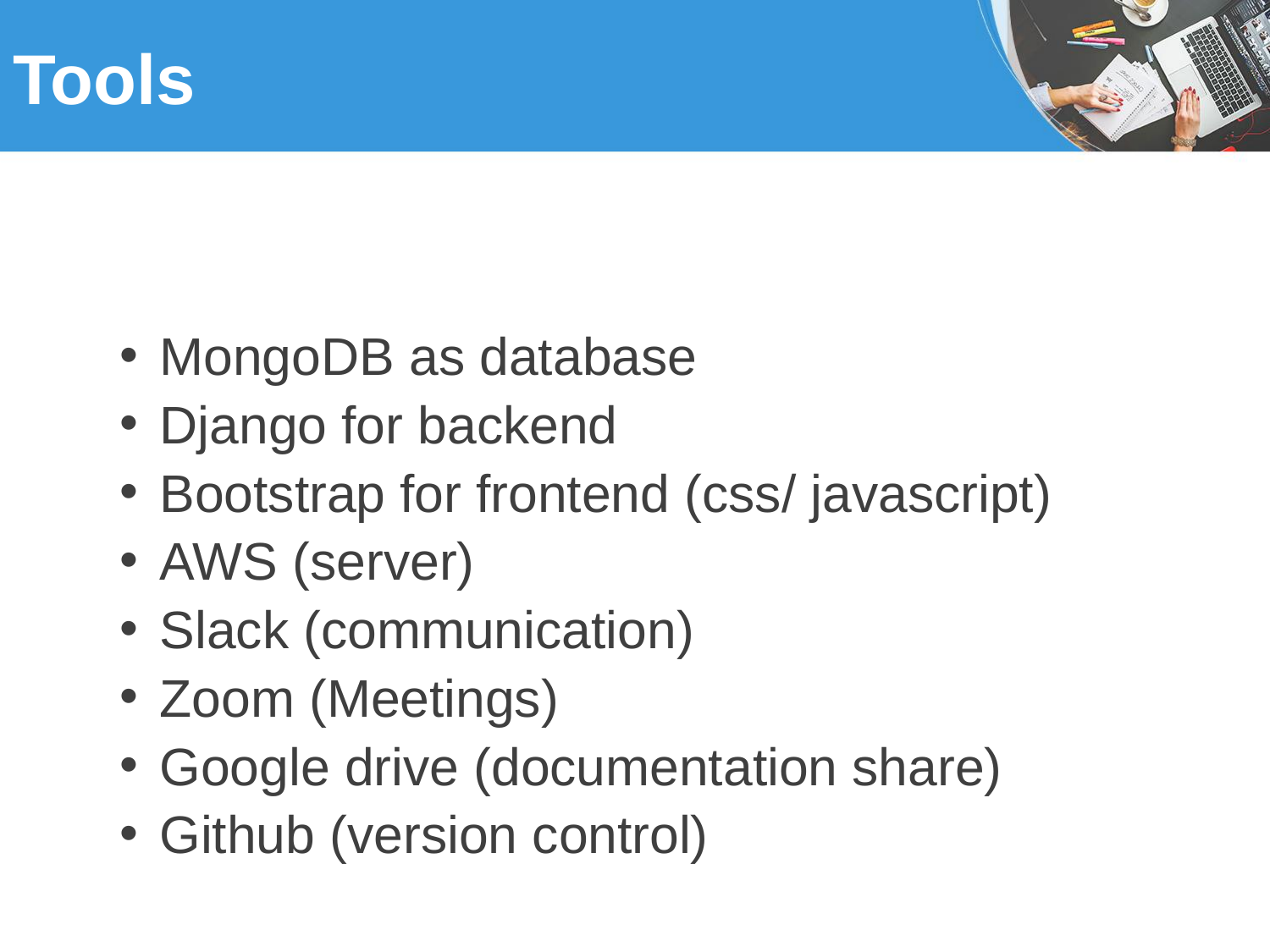

# Tools
MongoDB as database
Django for backend
Bootstrap for frontend (css/ javascript)
AWS (server)
Slack (communication)
Zoom (Meetings)
Google drive (documentation share)
Github (version control)